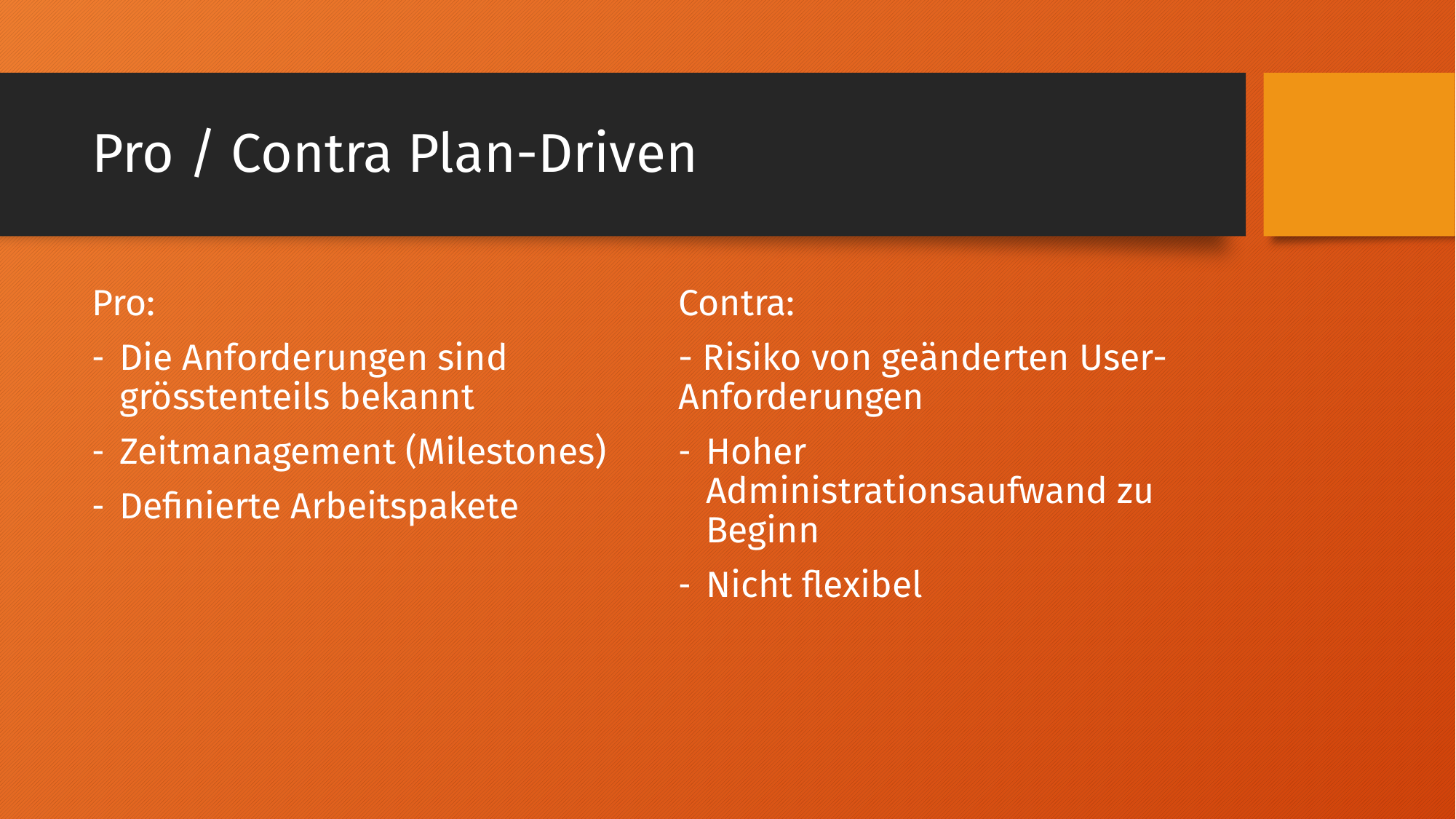

# Pro / Contra Plan-Driven
Pro:
Die Anforderungen sind grösstenteils bekannt
Zeitmanagement (Milestones)
Definierte Arbeitspakete

Contra:
- Risiko von geänderten User-Anforderungen
Hoher Administrationsaufwand zu Beginn
Nicht flexibel